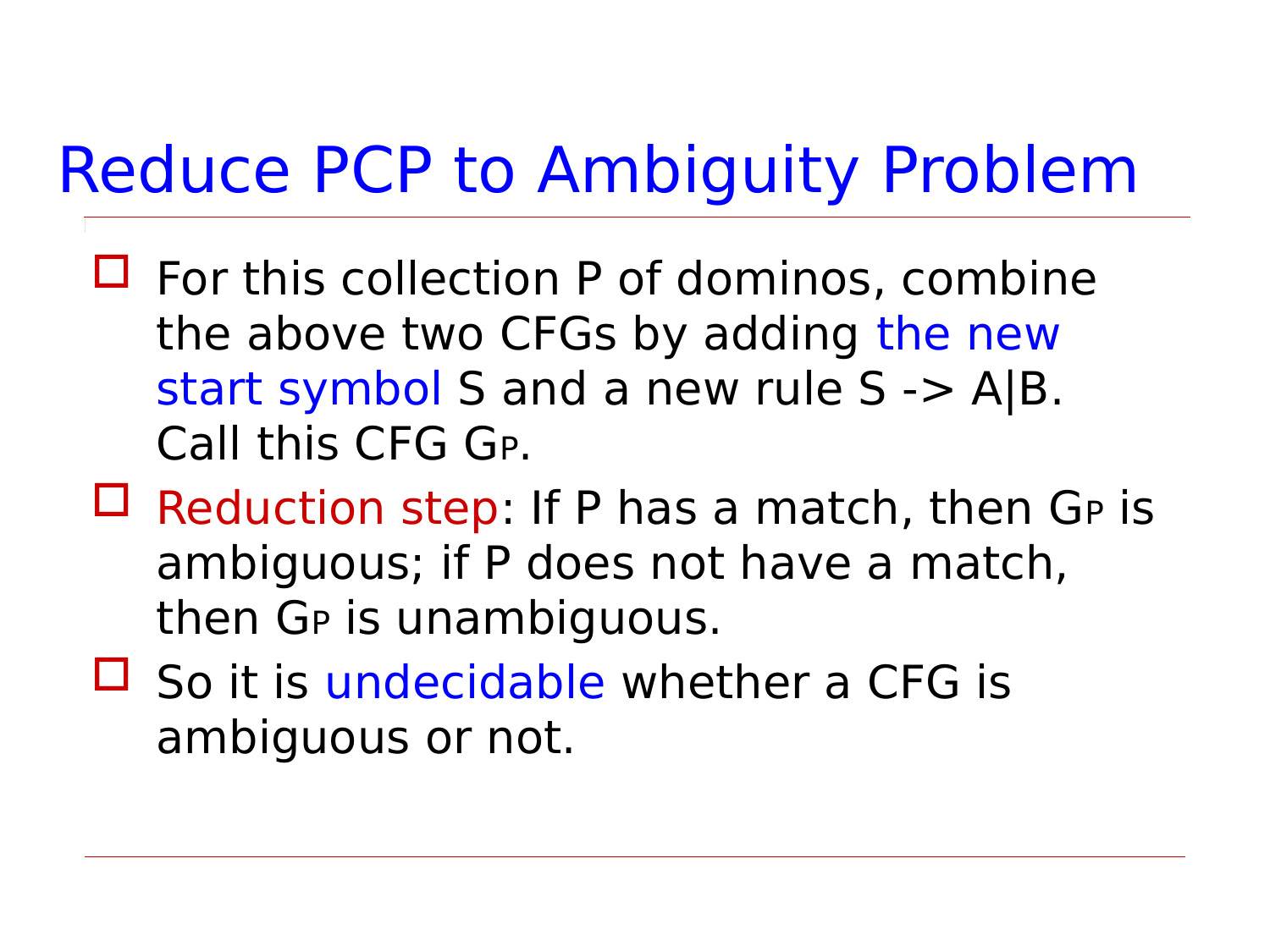

# Reduce PCP to Ambiguity Problem
For this collection P of dominos, combine the above two CFGs by adding the new start symbol S and a new rule S -> A|B.  Call this CFG GP.
Reduction step: If P has a match, then GP is ambiguous; if P does not have a match, then GP is unambiguous.
So it is undecidable whether a CFG is ambiguous or not.